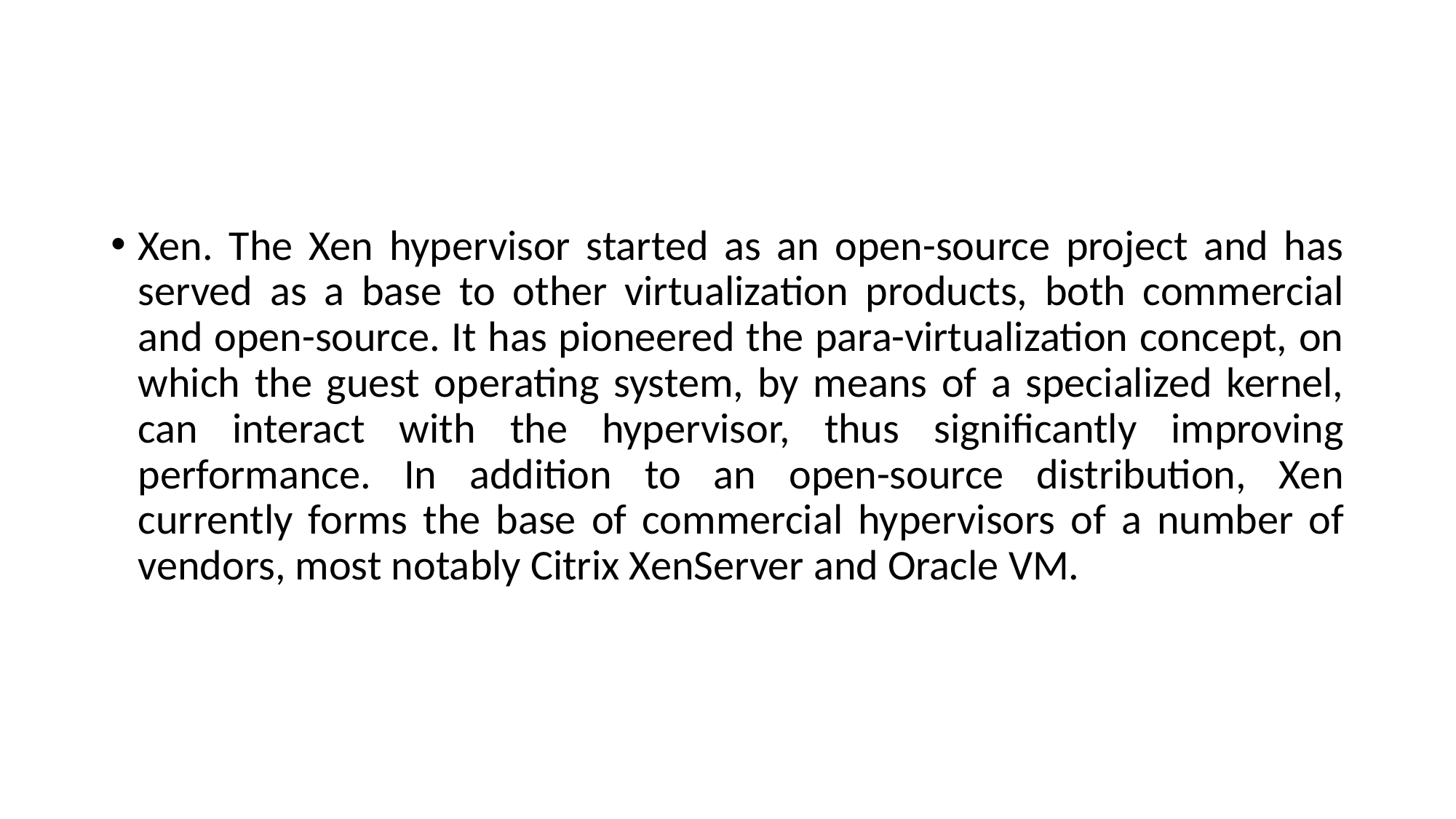

Xen. The Xen hypervisor started as an open-source project and has served as a base to other virtualization products, both commercial and open-source. It has pioneered the para-virtualization concept, on which the guest operating system, by means of a specialized kernel, can interact with the hypervisor, thus significantly improving performance. In addition to an open-source distribution, Xen currently forms the base of commercial hypervisors of a number of vendors, most notably Citrix XenServer and Oracle VM.